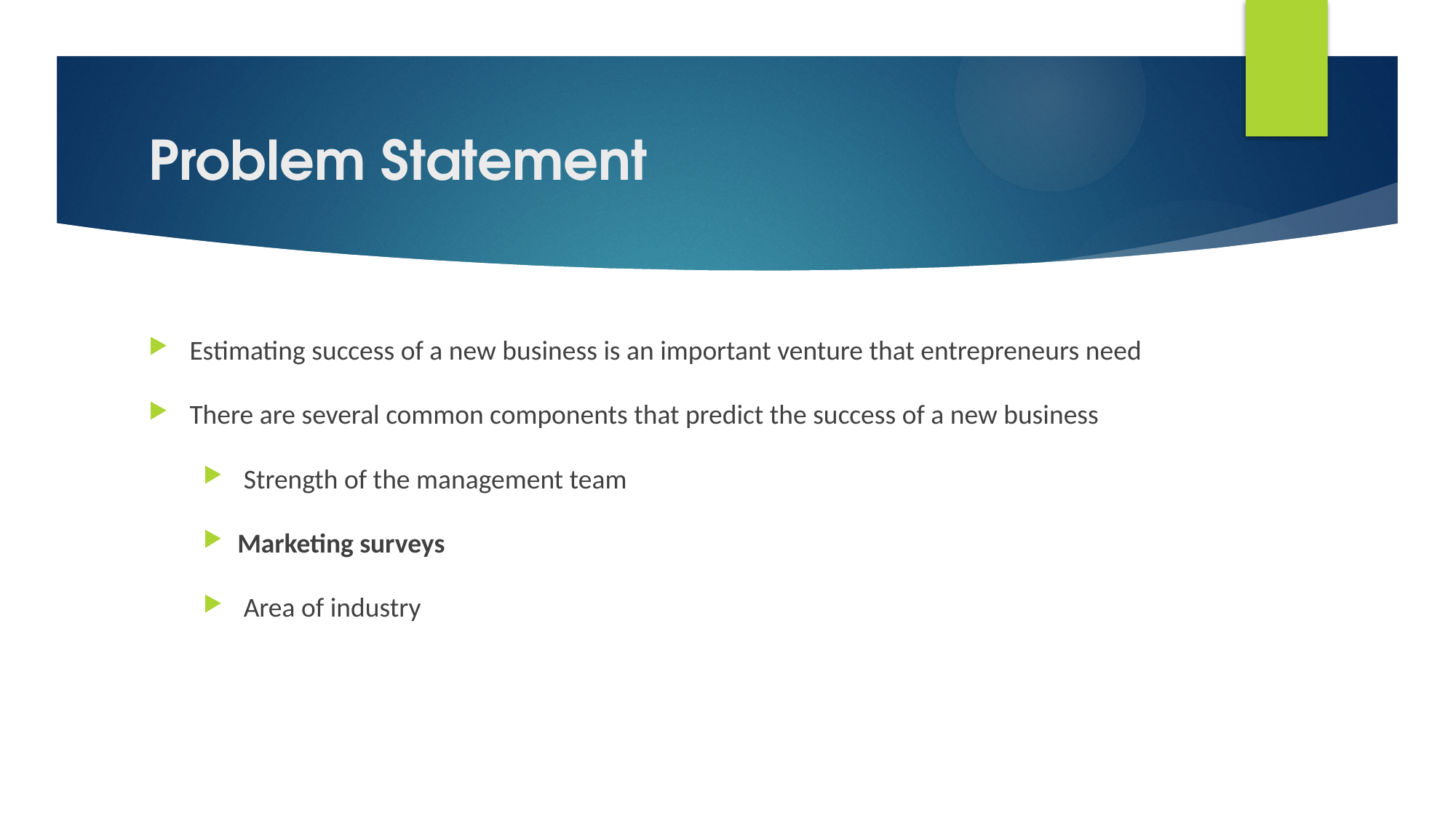

# Problem Statement
Estimating success of a new business is an important venture that entrepreneurs need
There are several common components that predict the success of a new business
 Strength of the management team
Marketing surveys
 Area of industry